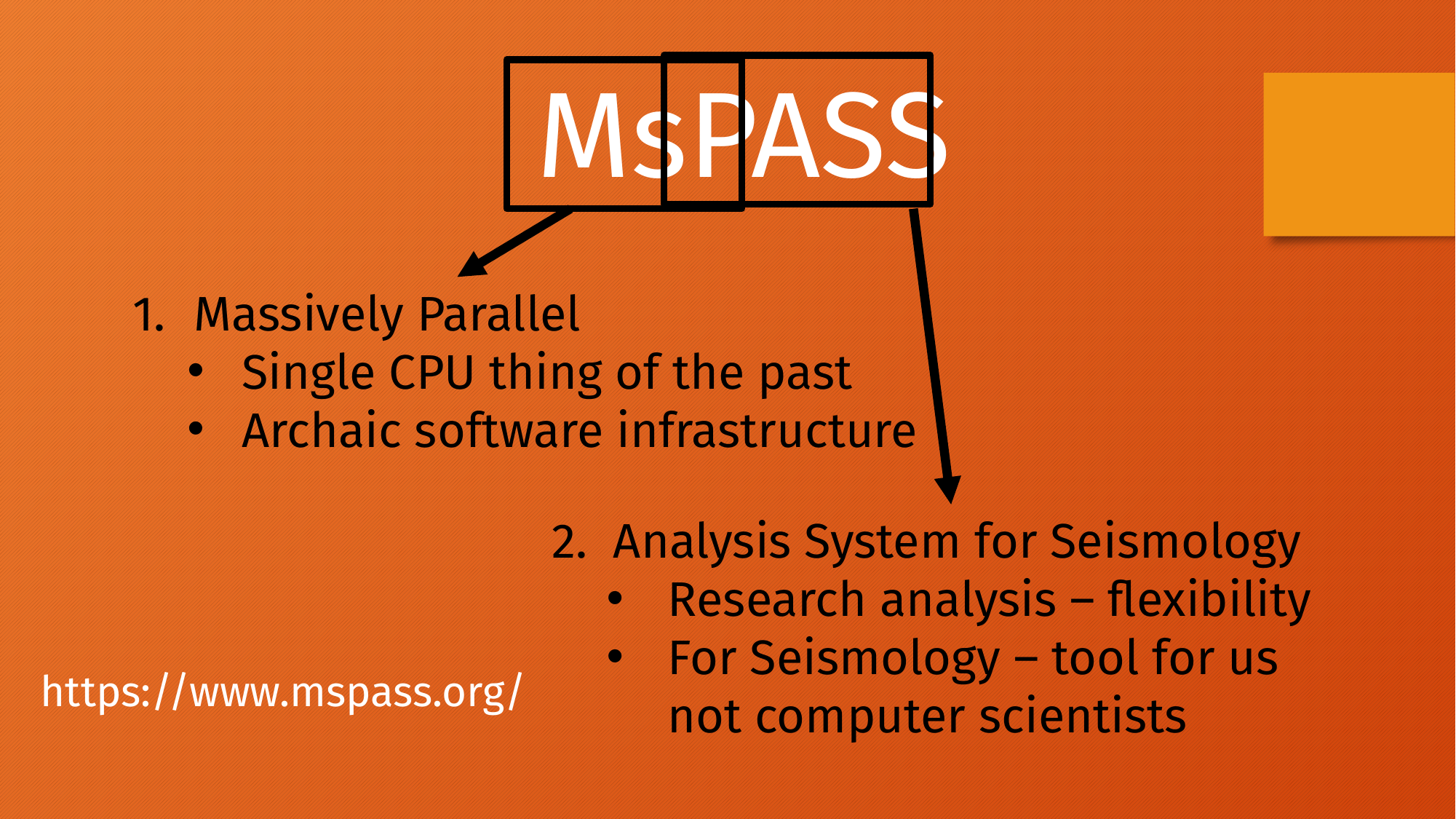

MsPASS

Massively Parallel
Single CPU thing of the past
Archaic software infrastructure
Analysis System for Seismology
Research analysis – flexibility
For Seismology – tool for us not computer scientists
https://www.mspass.org/